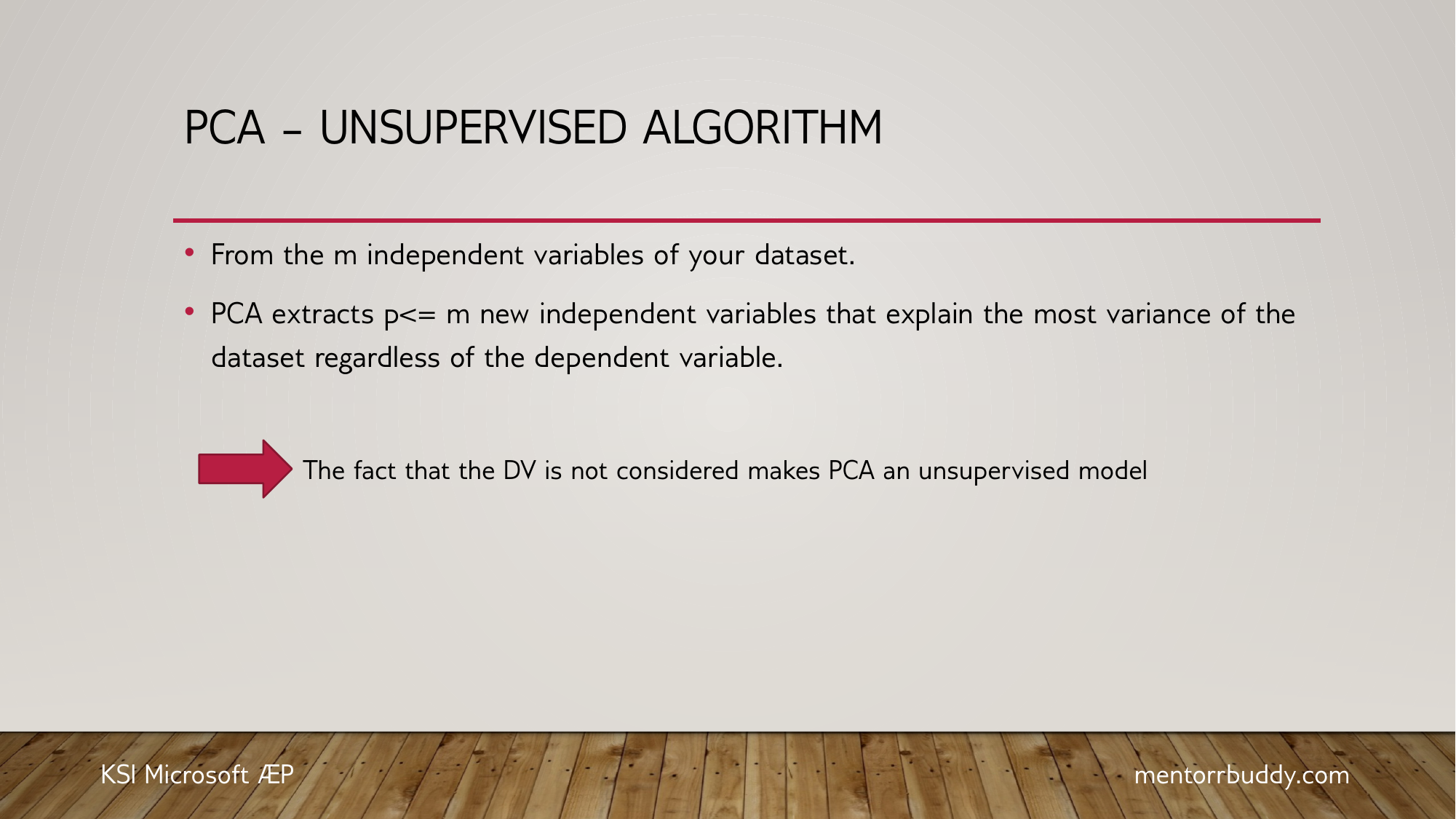

# PCA – Unsupervised algorithm
From the m independent variables of your dataset.
PCA extracts p<= m new independent variables that explain the most variance of the dataset regardless of the dependent variable.

The fact that the DV is not considered makes PCA an unsupervised model